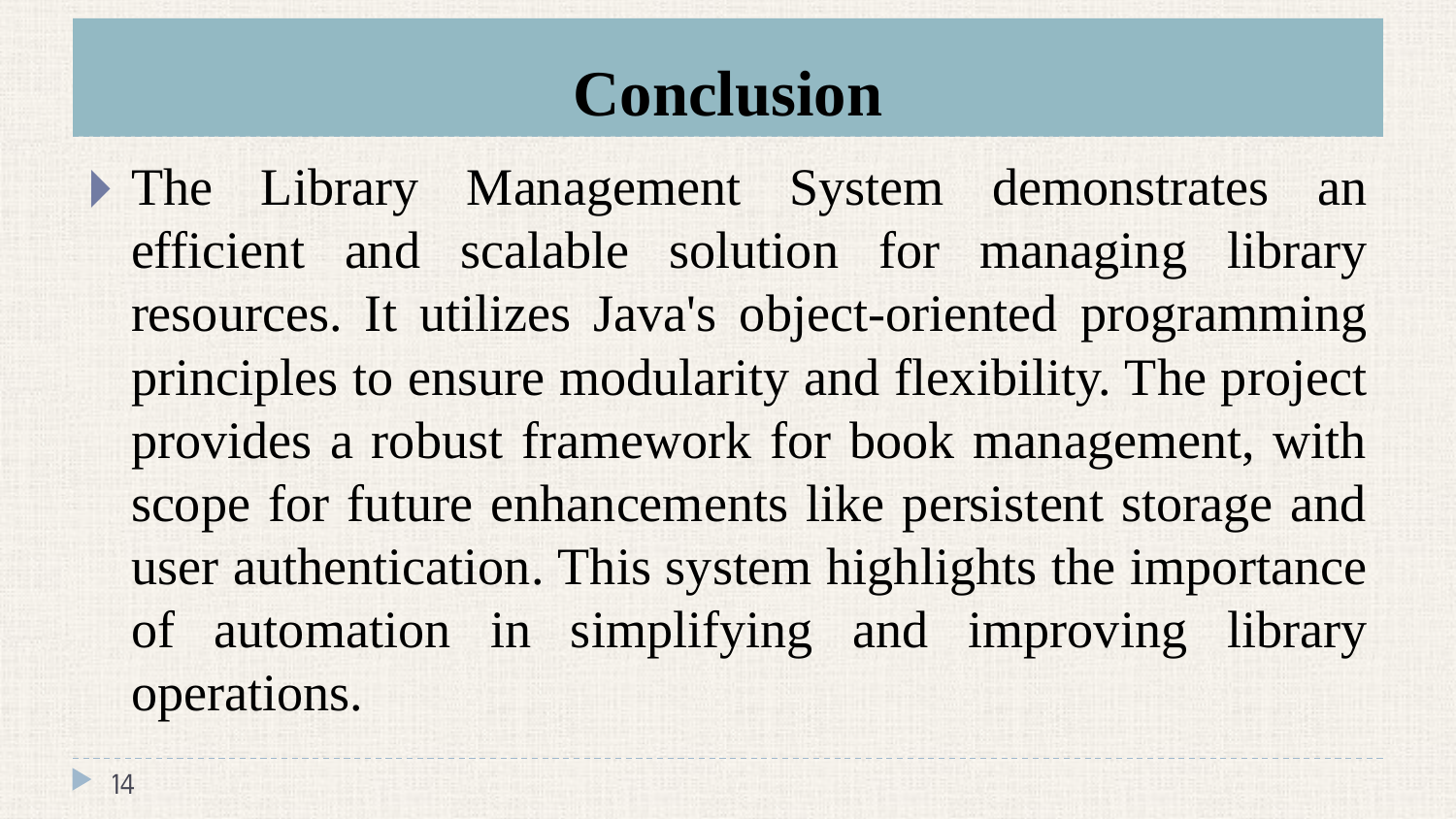

# Conclusion
The Library Management System demonstrates an efficient and scalable solution for managing library resources. It utilizes Java's object-oriented programming principles to ensure modularity and flexibility. The project provides a robust framework for book management, with scope for future enhancements like persistent storage and user authentication. This system highlights the importance of automation in simplifying and improving library operations.
14